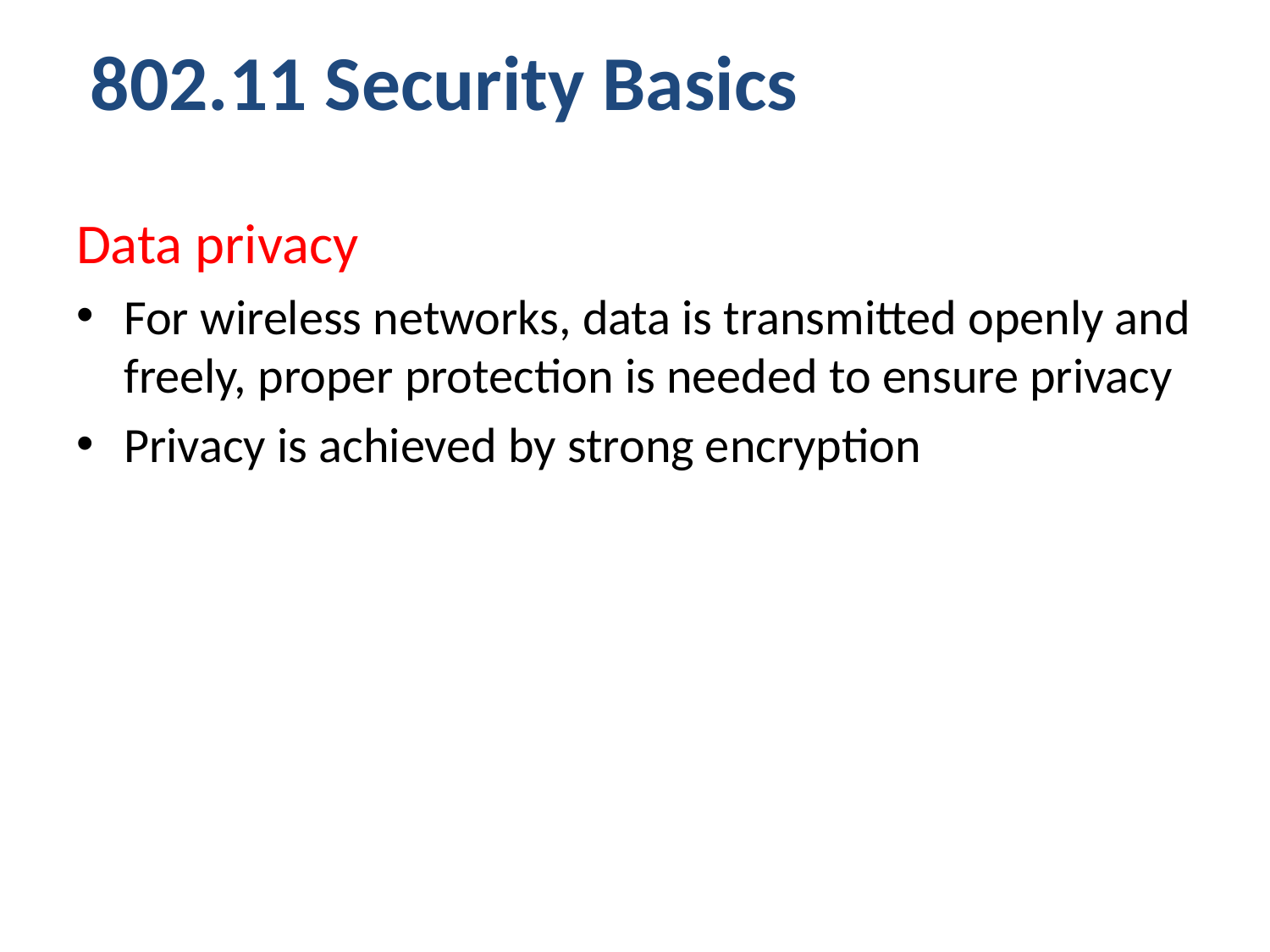

# 802.11 Security Basics
Data privacy
For wireless networks, data is transmitted openly and freely, proper protection is needed to ensure privacy
Privacy is achieved by strong encryption